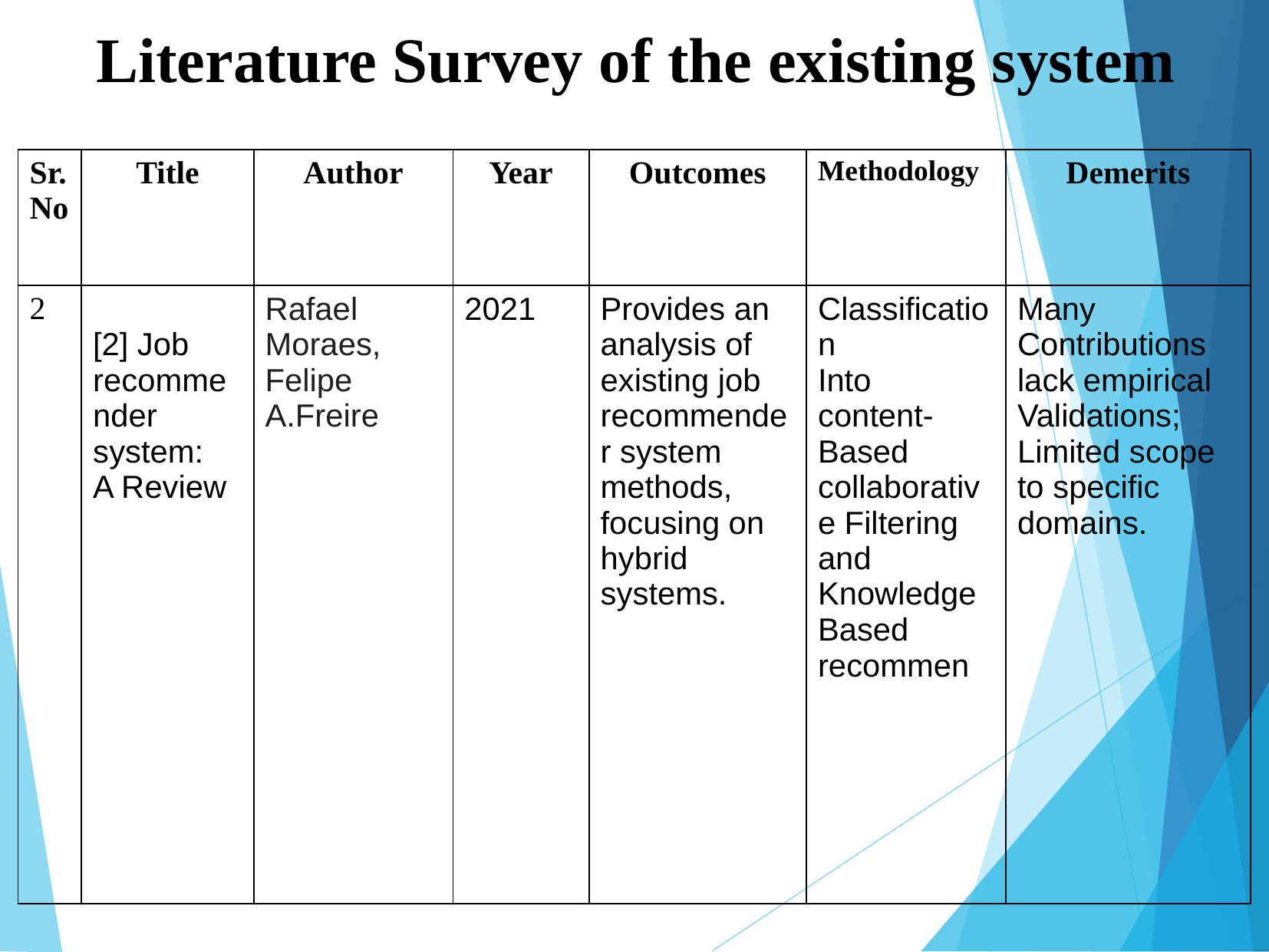

# Literature Survey of the existing system
| Sr. No | Title | Author | Year | Outcomes | Methodology | Demerits |
| --- | --- | --- | --- | --- | --- | --- |
| 2 | [2] Job recommender system: A Review | Rafael Moraes, Felipe A.Freire | 2021 | Provides an analysis of existing job recommender system methods, focusing on hybrid systems. | Classification Into content-Based collaborative Filtering and Knowledge Based recommen | Many Contributions lack empirical Validations; Limited scope to specific domains. |